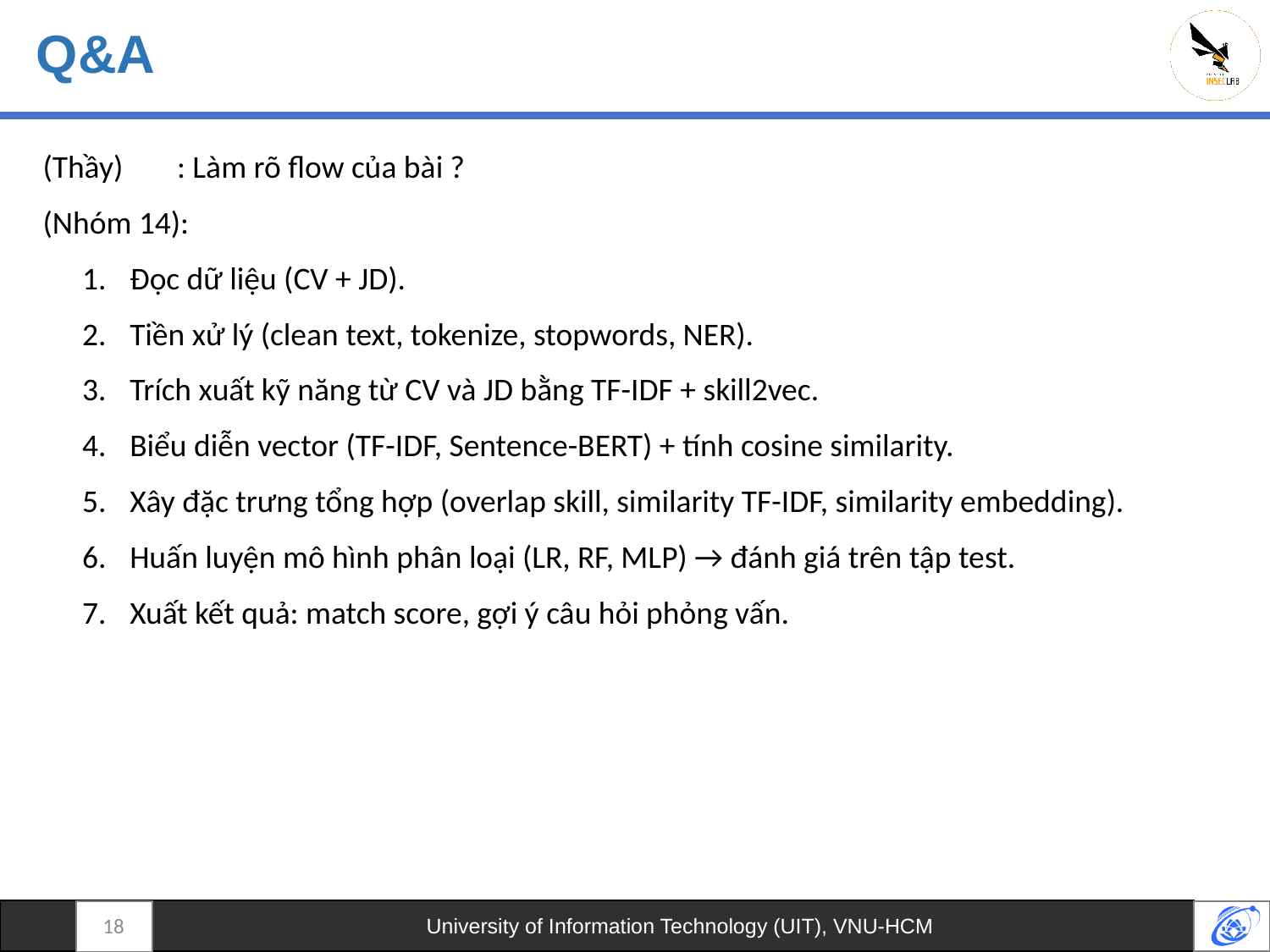

# Q&A
(Thầy)	 : Làm rõ flow của bài ?
(Nhóm 14):
Đọc dữ liệu (CV + JD).
Tiền xử lý (clean text, tokenize, stopwords, NER).
Trích xuất kỹ năng từ CV và JD bằng TF-IDF + skill2vec.
Biểu diễn vector (TF-IDF, Sentence-BERT) + tính cosine similarity.
Xây đặc trưng tổng hợp (overlap skill, similarity TF-IDF, similarity embedding).
Huấn luyện mô hình phân loại (LR, RF, MLP) → đánh giá trên tập test.
Xuất kết quả: match score, gợi ý câu hỏi phỏng vấn.
18